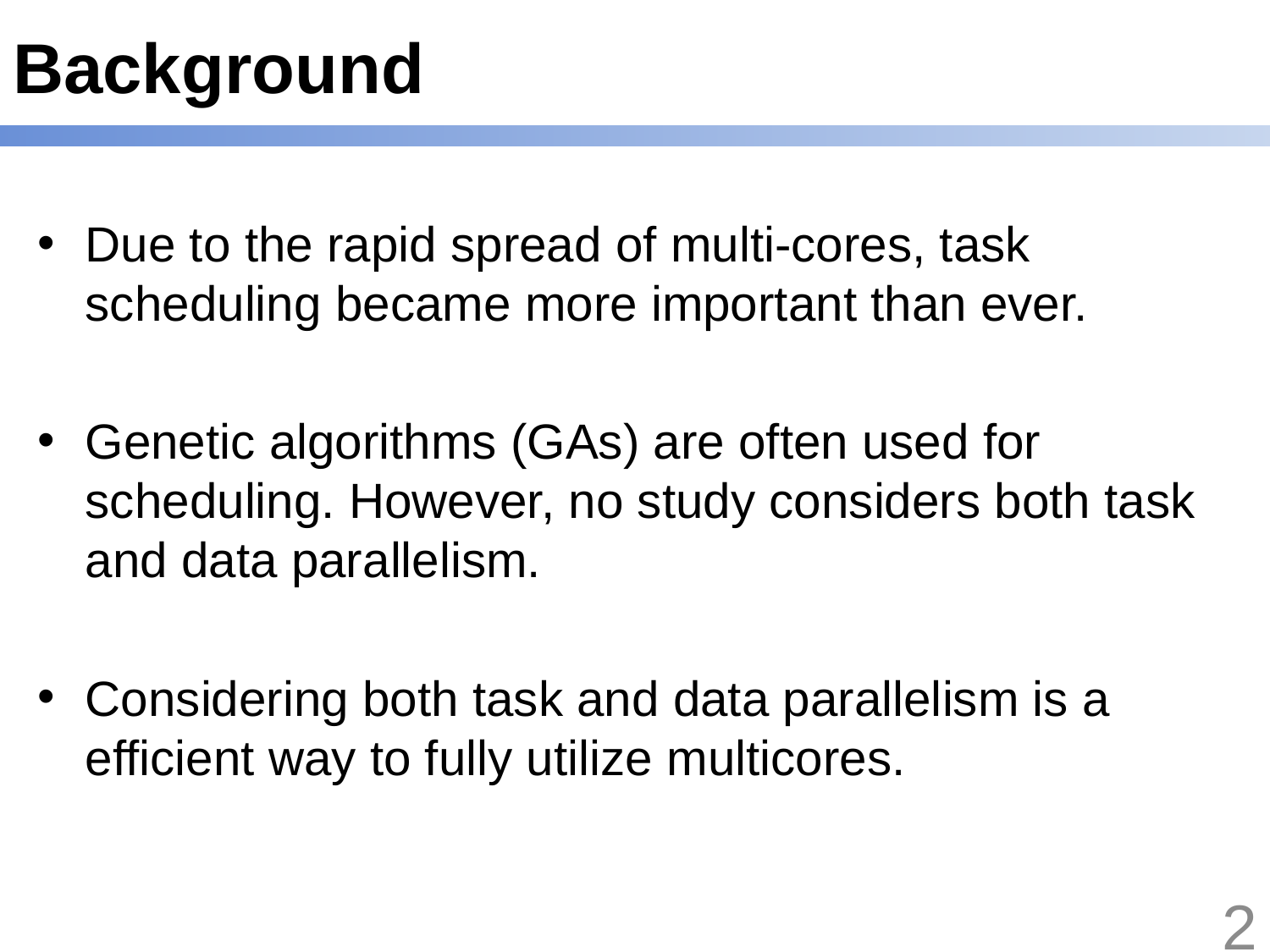

# Background
Due to the rapid spread of multi-cores, task scheduling became more important than ever.

Genetic algorithms (GAs) are often used for scheduling. However, no study considers both task and data parallelism.

Considering both task and data parallelism is a efficient way to fully utilize multicores.

2